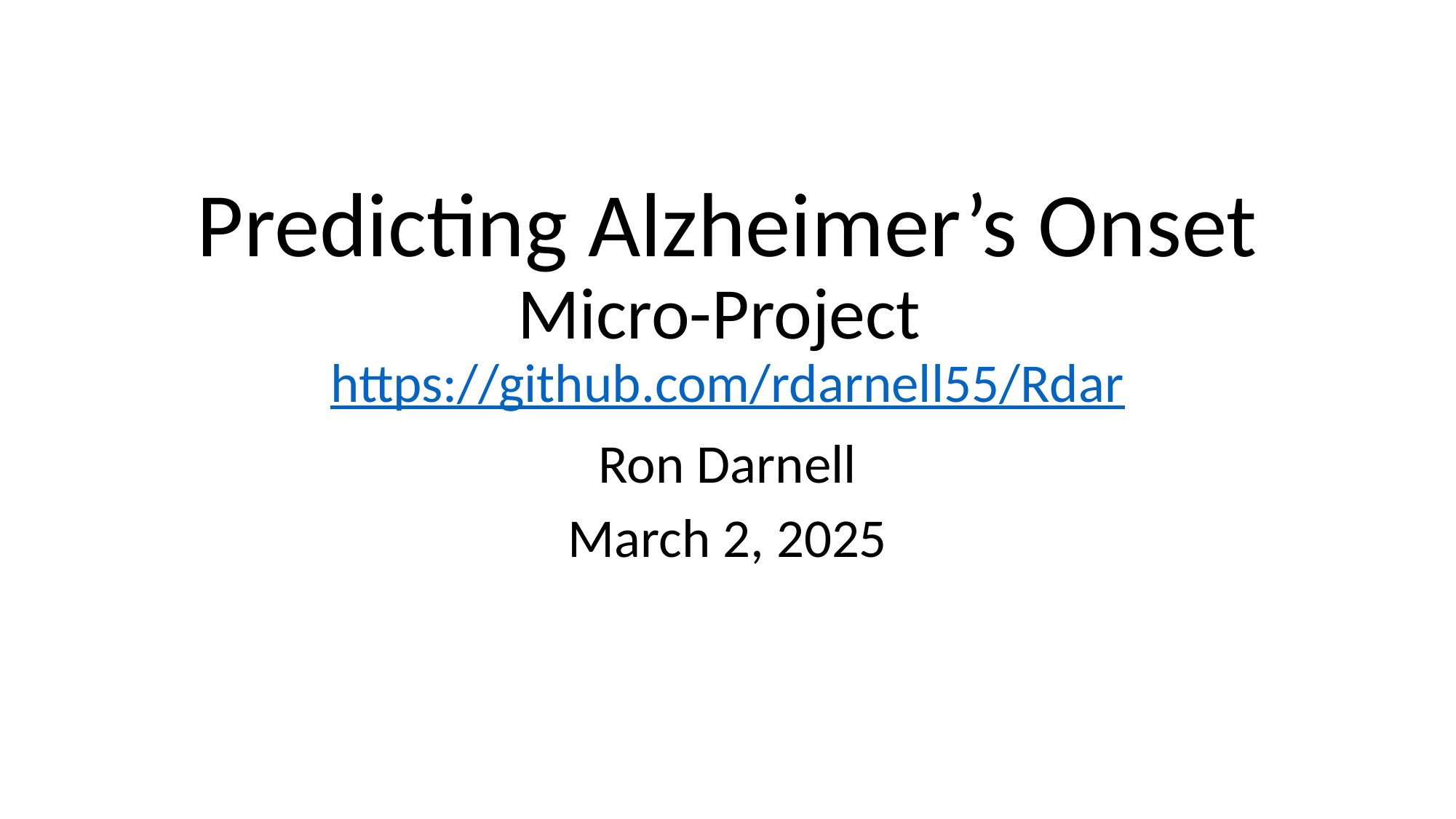

# Predicting Alzheimer’s Onset Micro-Project https://github.com/rdarnell55/Rdar
Ron Darnell
March 2, 2025